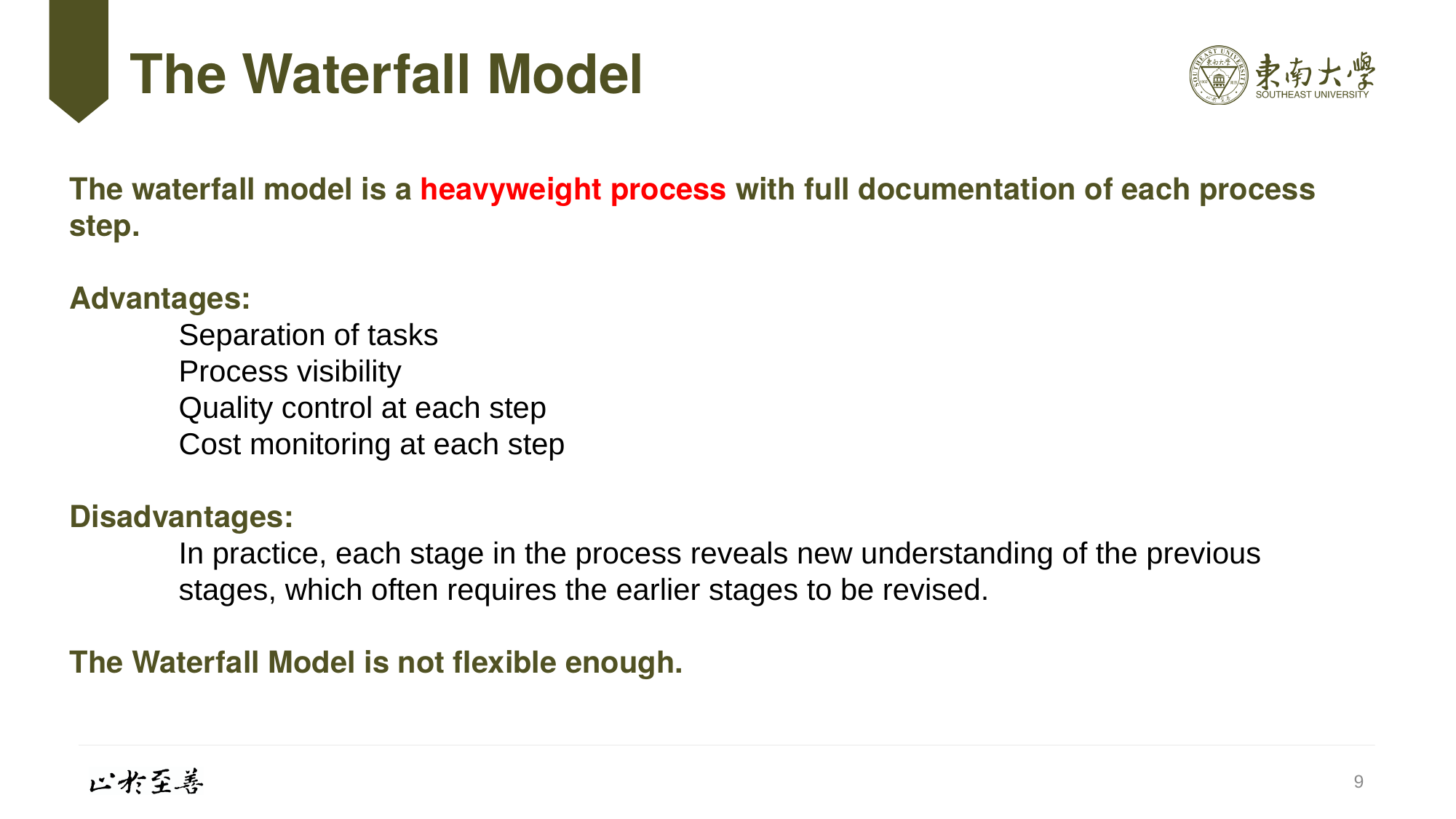

# The Waterfall Model
The waterfall model is a heavyweight process with full documentation of each process step.

Advantages:
	Separation of tasks
	Process visibility
	Quality control at each step
	Cost monitoring at each step

Disadvantages:
	In practice, each stage in the process reveals new understanding of the previous 	stages, which often requires the earlier stages to be revised.

The Waterfall Model is not flexible enough.
9